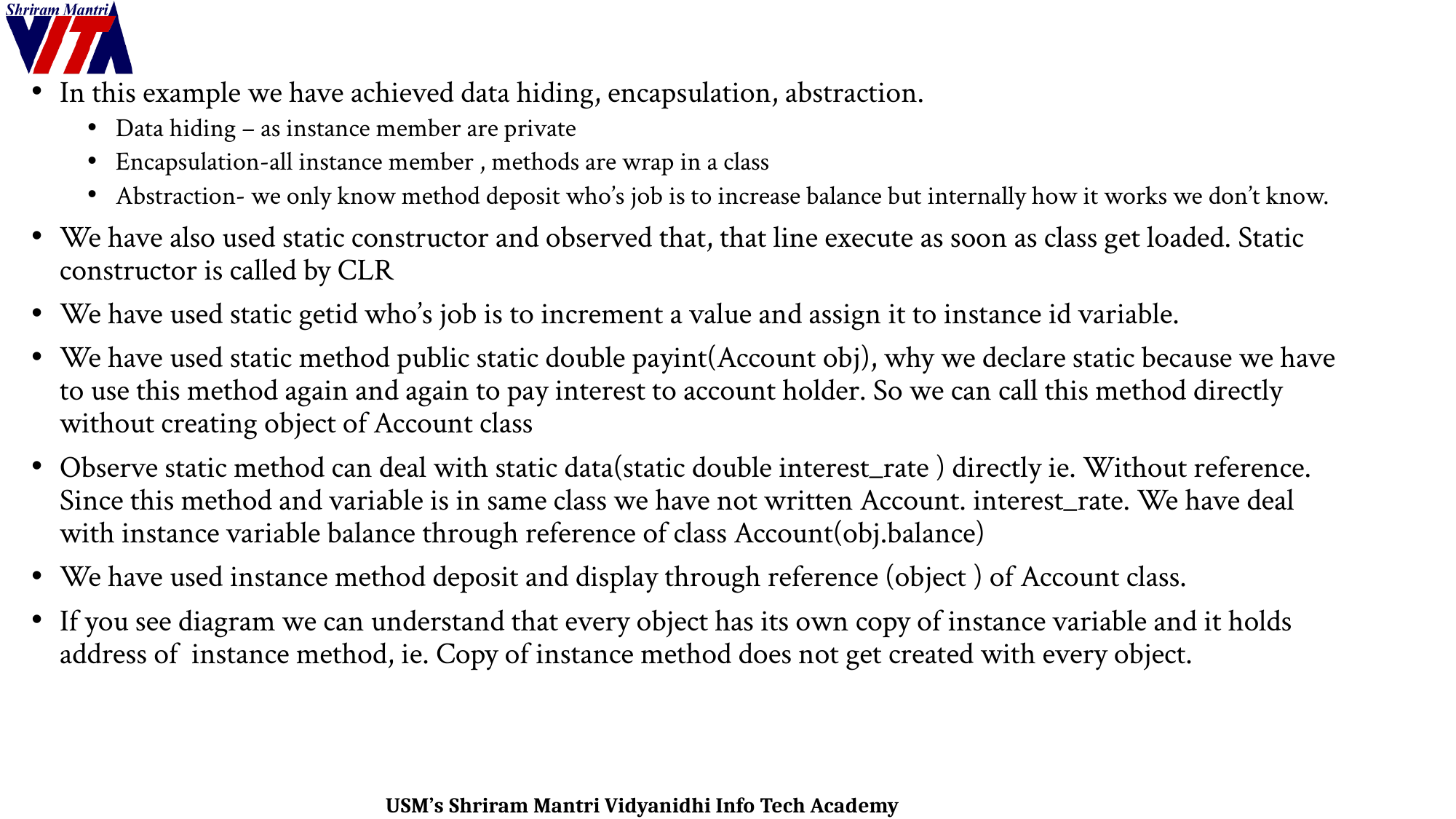

In this example we have achieved data hiding, encapsulation, abstraction.
Data hiding – as instance member are private
Encapsulation-all instance member , methods are wrap in a class
Abstraction- we only know method deposit who’s job is to increase balance but internally how it works we don’t know.
We have also used static constructor and observed that, that line execute as soon as class get loaded. Static constructor is called by CLR
We have used static getid who’s job is to increment a value and assign it to instance id variable.
We have used static method public static double payint(Account obj), why we declare static because we have to use this method again and again to pay interest to account holder. So we can call this method directly without creating object of Account class
Observe static method can deal with static data(static double interest_rate ) directly ie. Without reference. Since this method and variable is in same class we have not written Account. interest_rate. We have deal with instance variable balance through reference of class Account(obj.balance)
We have used instance method deposit and display through reference (object ) of Account class.
If you see diagram we can understand that every object has its own copy of instance variable and it holds address of  instance method, ie. Copy of instance method does not get created with every object.